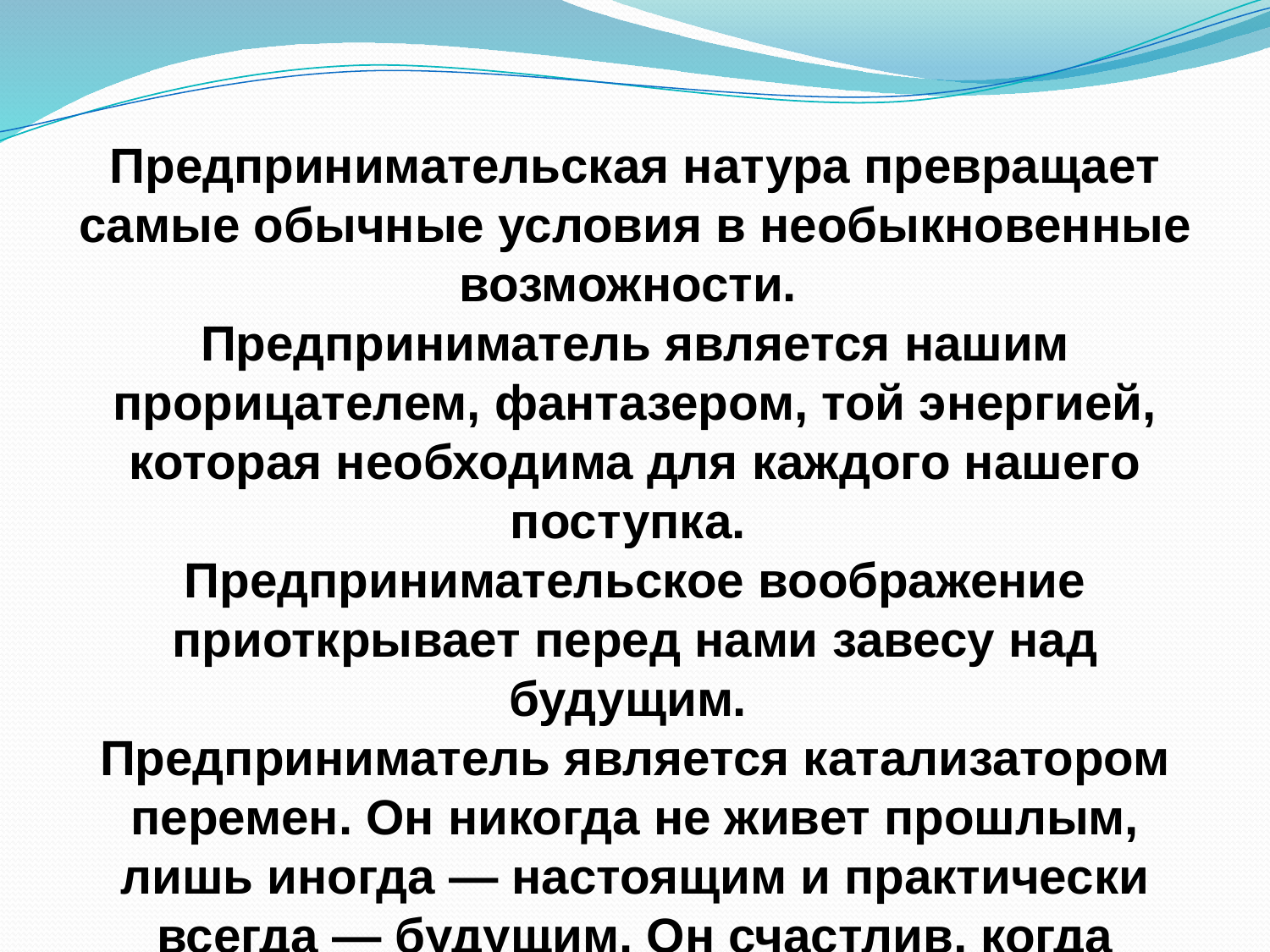

Предпринимательская натура превращает самые обычные условия в необыкновенные возможности.
Предприниматель является нашим прорицателем, фантазером, той энергией, которая необходима для каждого нашего поступка.
Предпринимательское воображение приоткрывает перед нами завесу над будущим.
Предприниматель является катализатором перемен. Он никогда не живет прошлым, лишь иногда — настоящим и практически всегда — будущим. Он счастлив, когда может сам создавать образы «того, что будет если» и «если будет, то когда».

  Майкл Э.Гербер